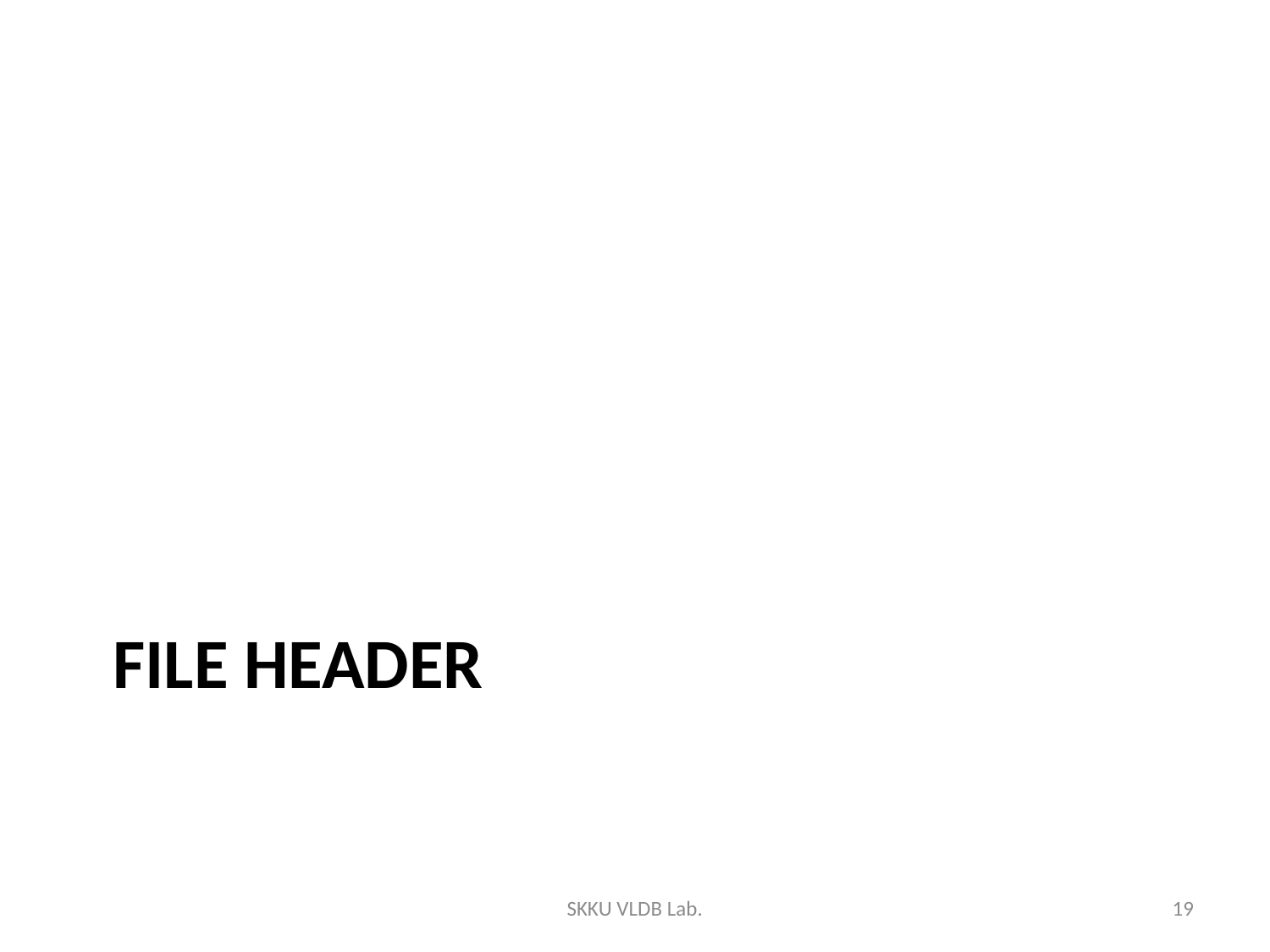

# File Header
SKKU VLDB Lab.
19